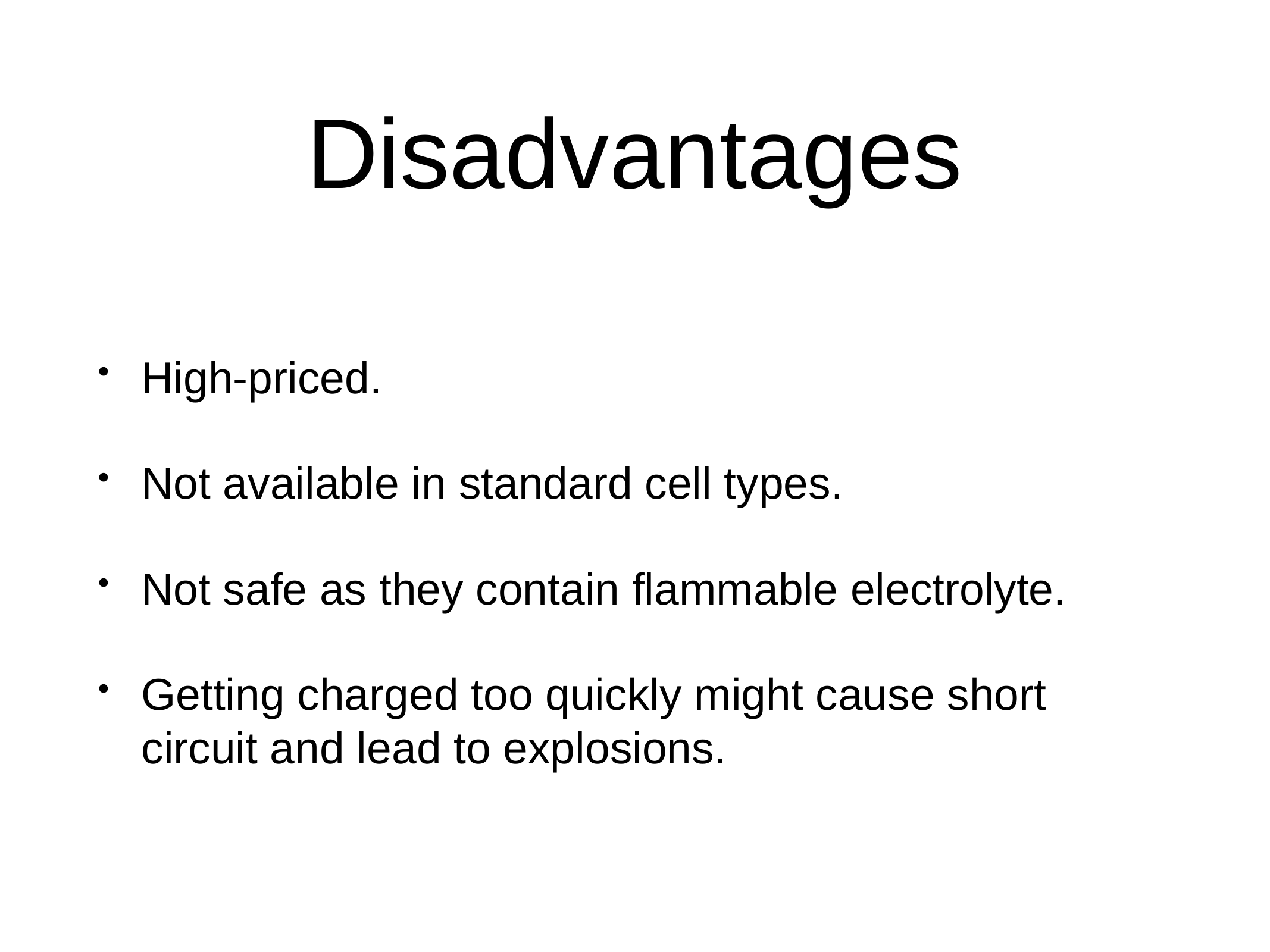

# Disadvantages
High-priced.
Not available in standard cell types.
Not safe as they contain flammable electrolyte.
Getting charged too quickly might cause short circuit and lead to explosions.